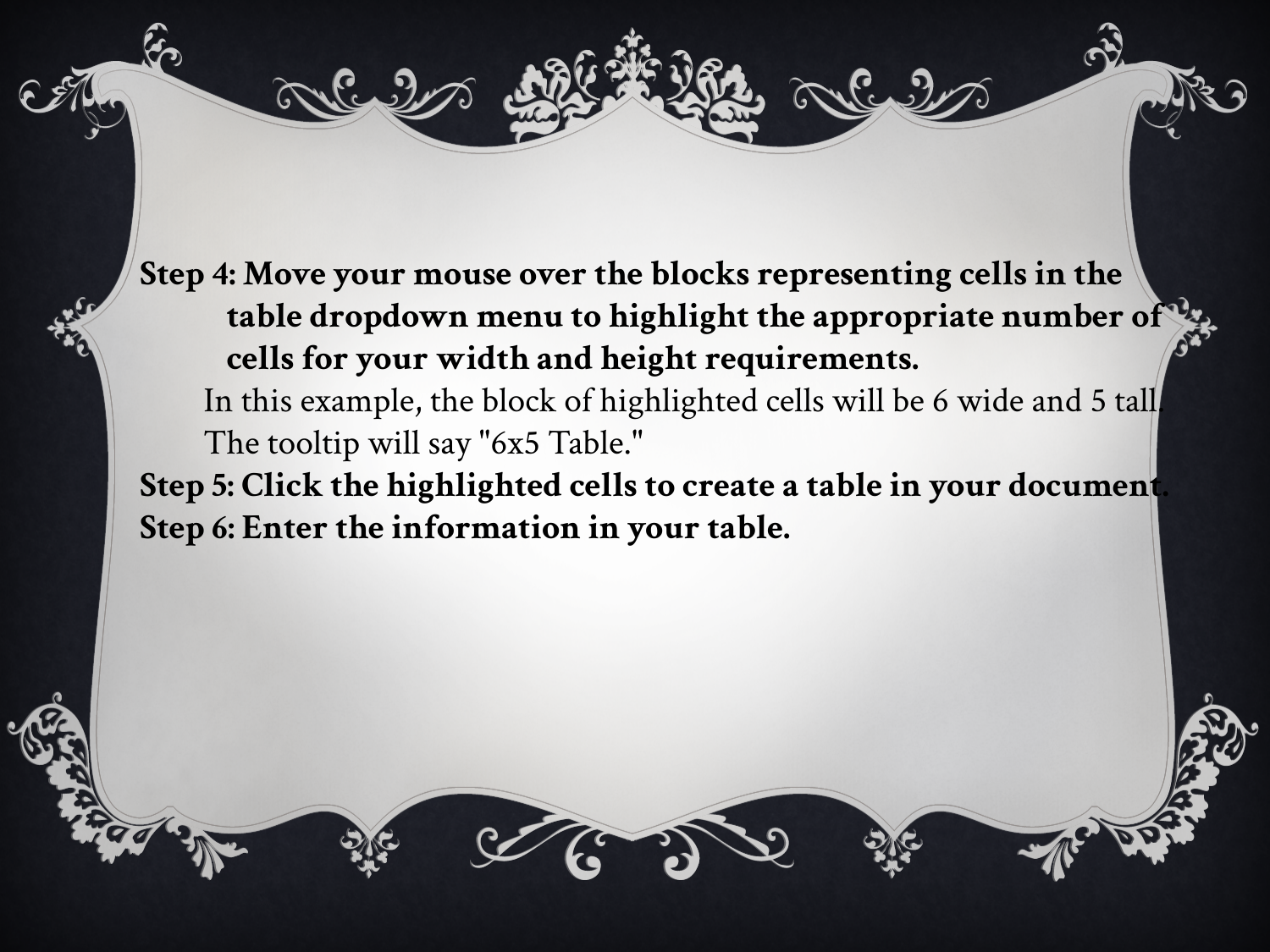

Step 4: Move your mouse over the blocks representing cells in the
            table dropdown menu to highlight the appropriate number of
            cells for your width and height requirements.
In this example, the block of highlighted cells will be 6 wide and 5 tall.
The tooltip will say "6x5 Table."
Step 5: Click the highlighted cells to create a table in your document.
Step 6: Enter the information in your table.